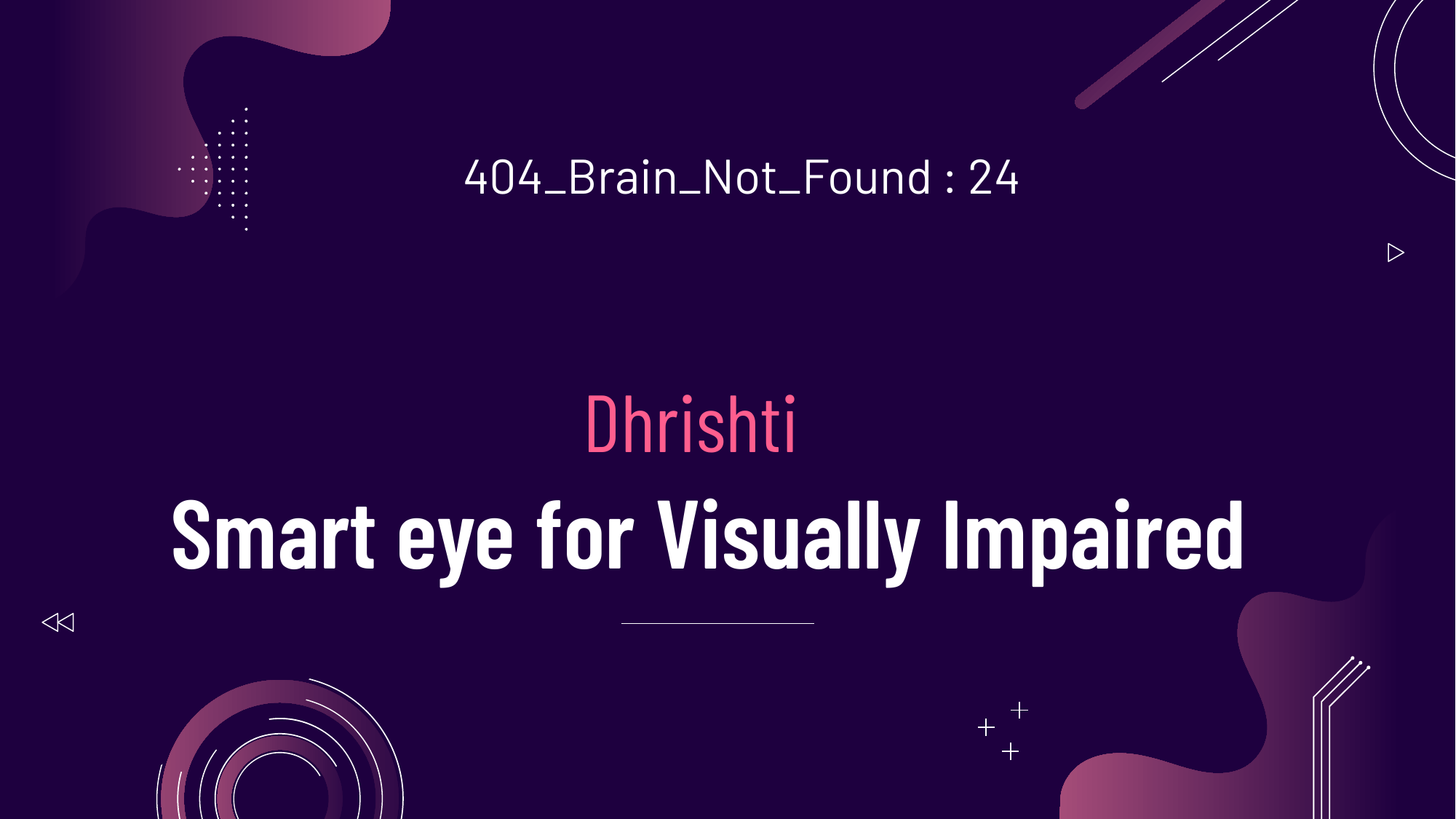

404_Brain_Not_Found : 24
# Dhrishti Smart eye for Visually Impaired